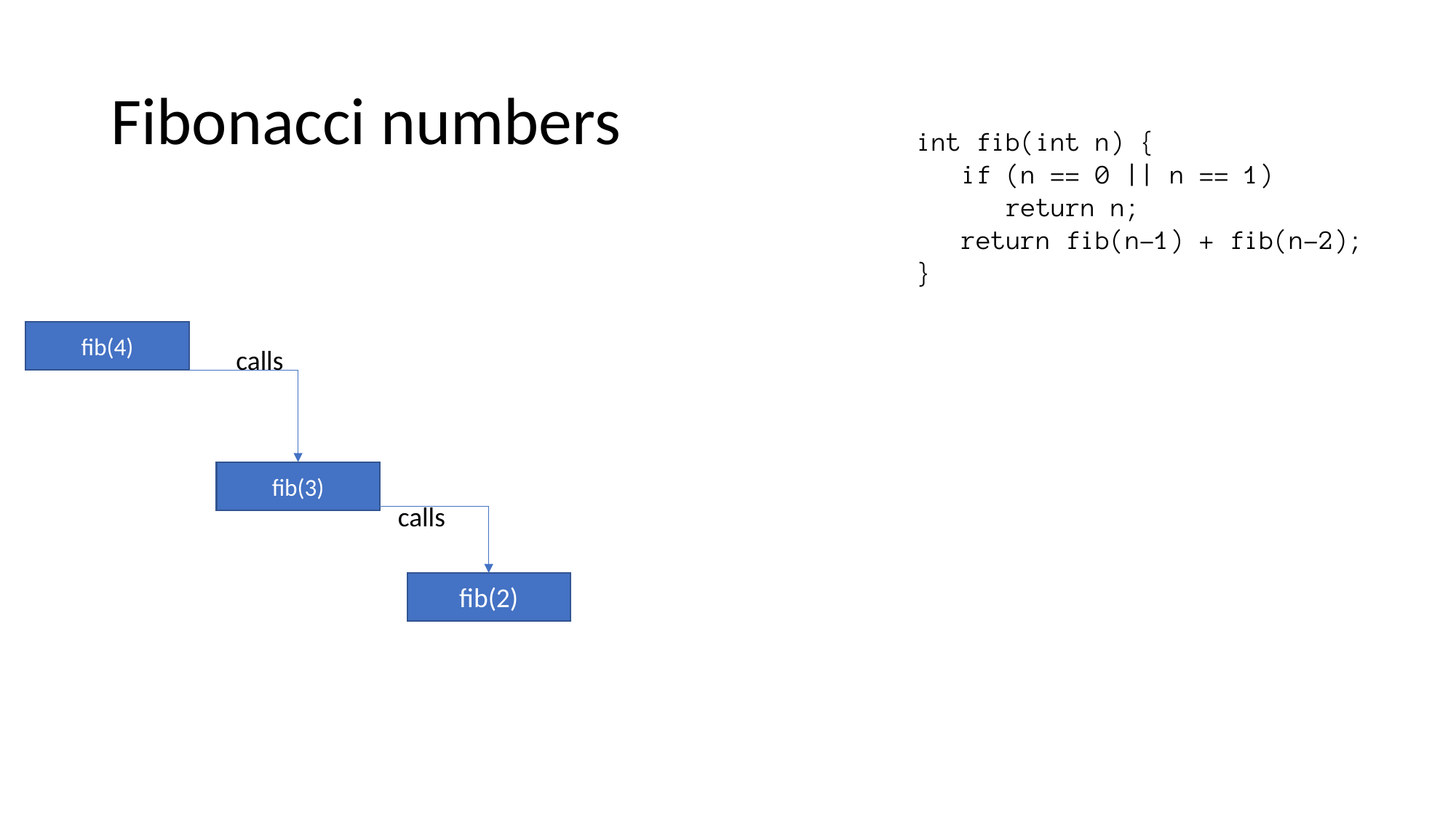

# Fibonacci numbers
int fib(int n) {
   if (n == 0 || n == 1)
      return n;
   return fib(n-1) + fib(n-2);
}
fib(4)
calls
fib(3)
calls
fib(2)